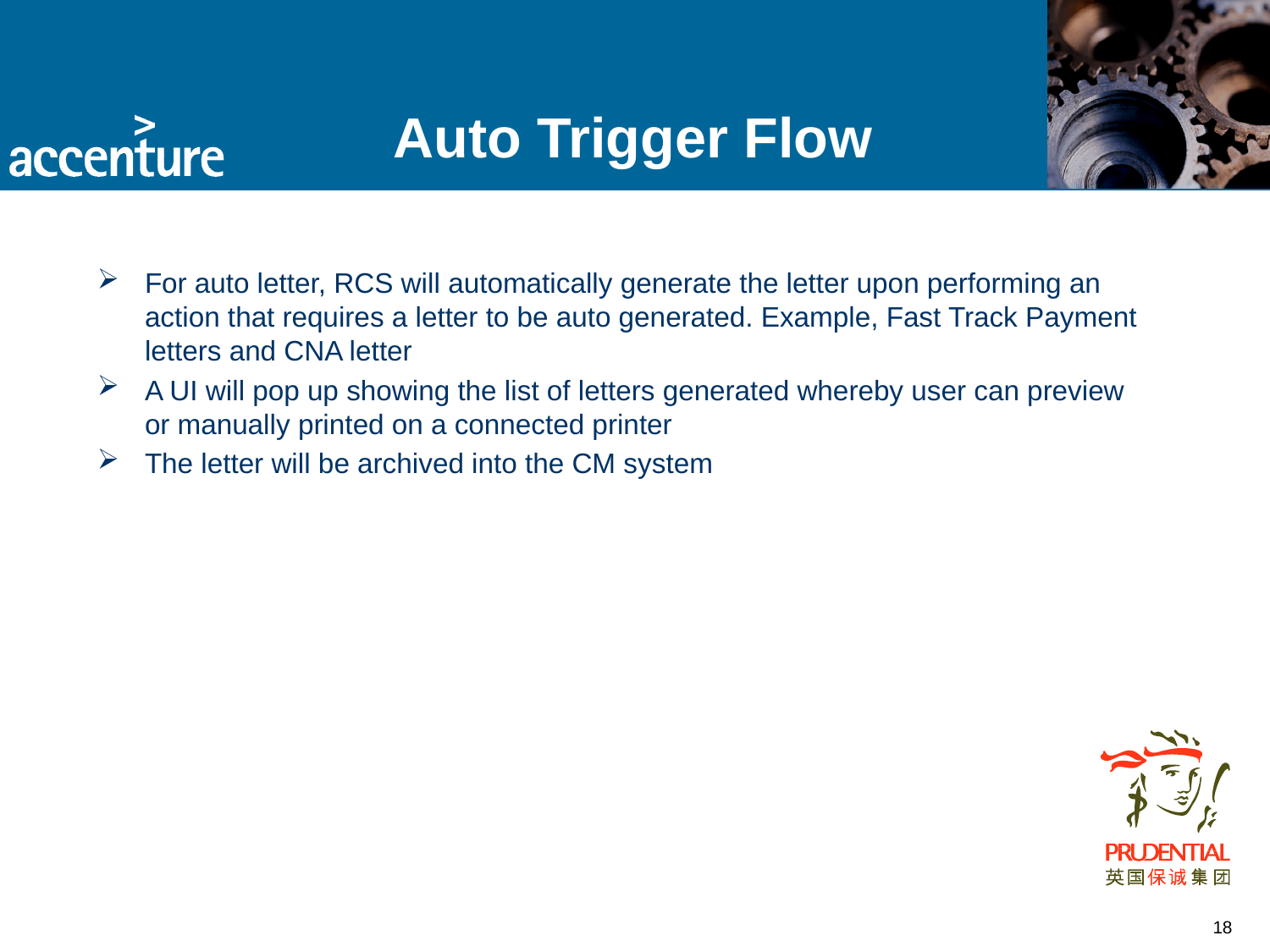

# Auto Trigger Flow
For auto letter, RCS will automatically generate the letter upon performing an action that requires a letter to be auto generated. Example, Fast Track Payment letters and CNA letter
A UI will pop up showing the list of letters generated whereby user can preview or manually printed on a connected printer
The letter will be archived into the CM system

18